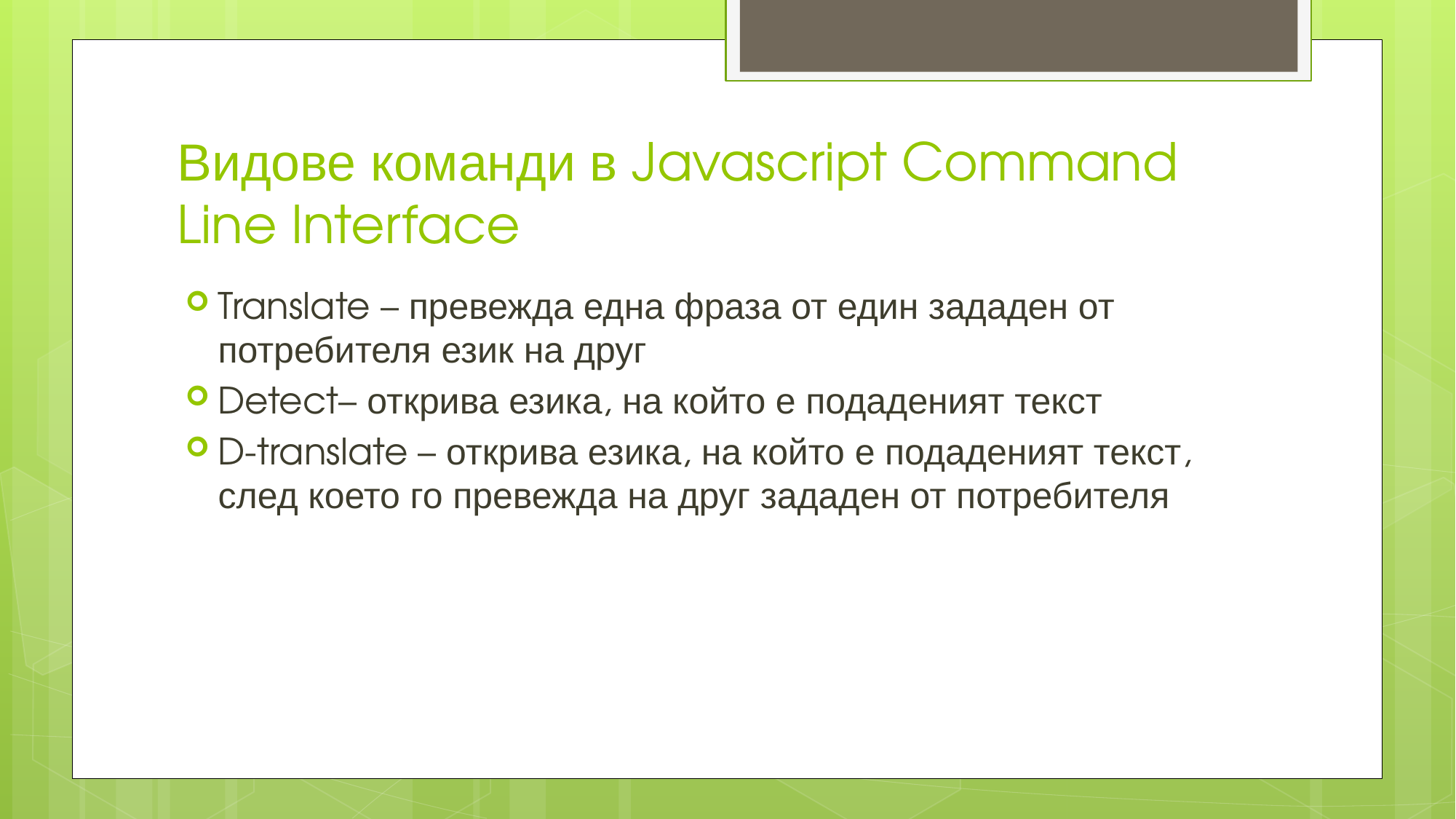

# Видове команди в Javascript Command Line Interface
Translate – превежда една фраза от един зададен от потребителя език на друг
Detect– открива езика, на който е подаденият текст
D-translate – открива езика, на който е подаденият текст, след което го превежда на друг зададен от потребителя